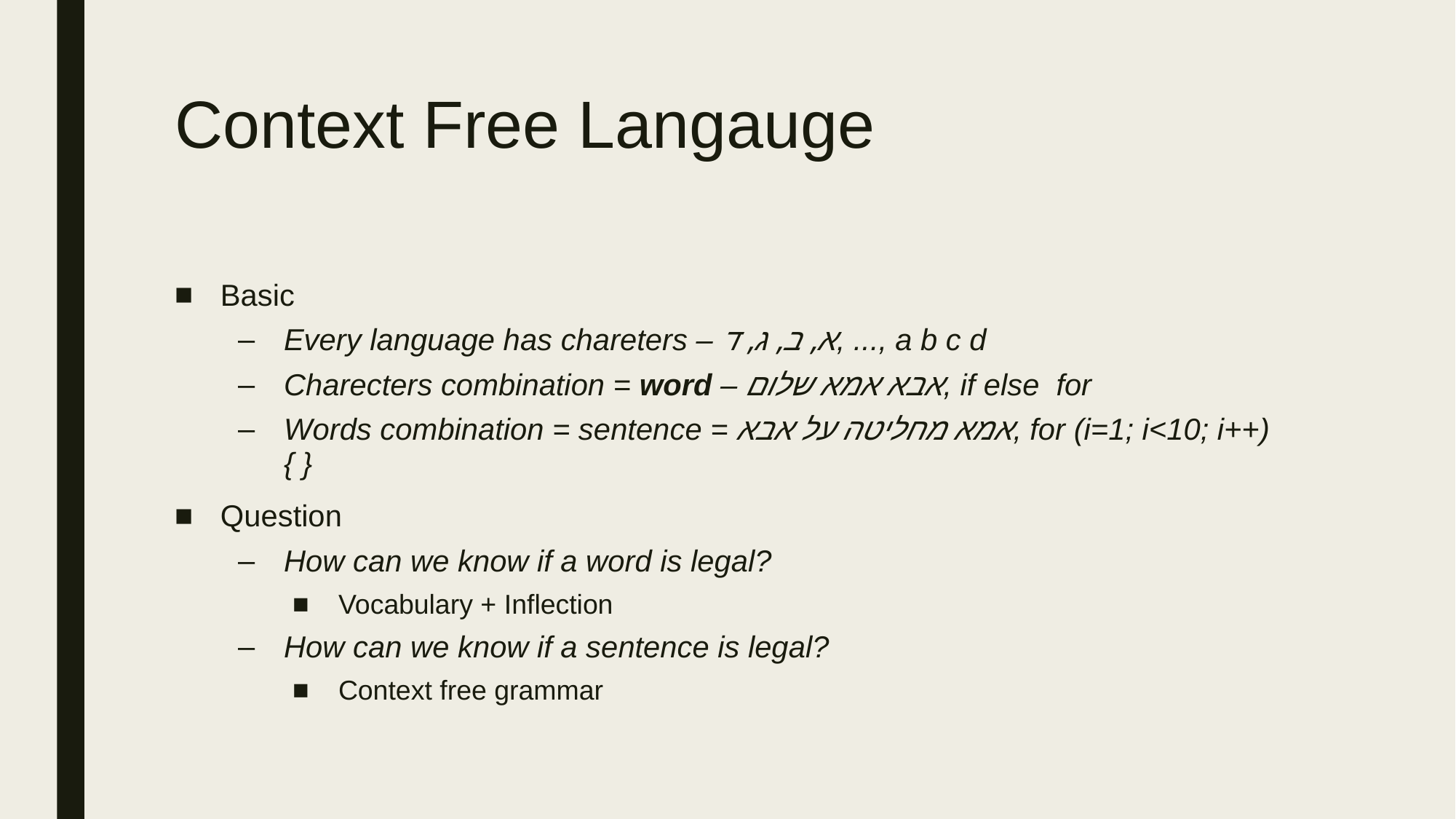

# Context Free Langauge
Basic
Every language has chareters – א, ב, ג, ד, ..., a b c d
Charecters combination = word – אבא אמא שלום, if else  for
Words combination = sentence = אמא מחליטה על אבא, for (i=1; i<10; i++) { }
Question
How can we know if a word is legal?
Vocabulary + Inflection
How can we know if a sentence is legal?
Context free grammar